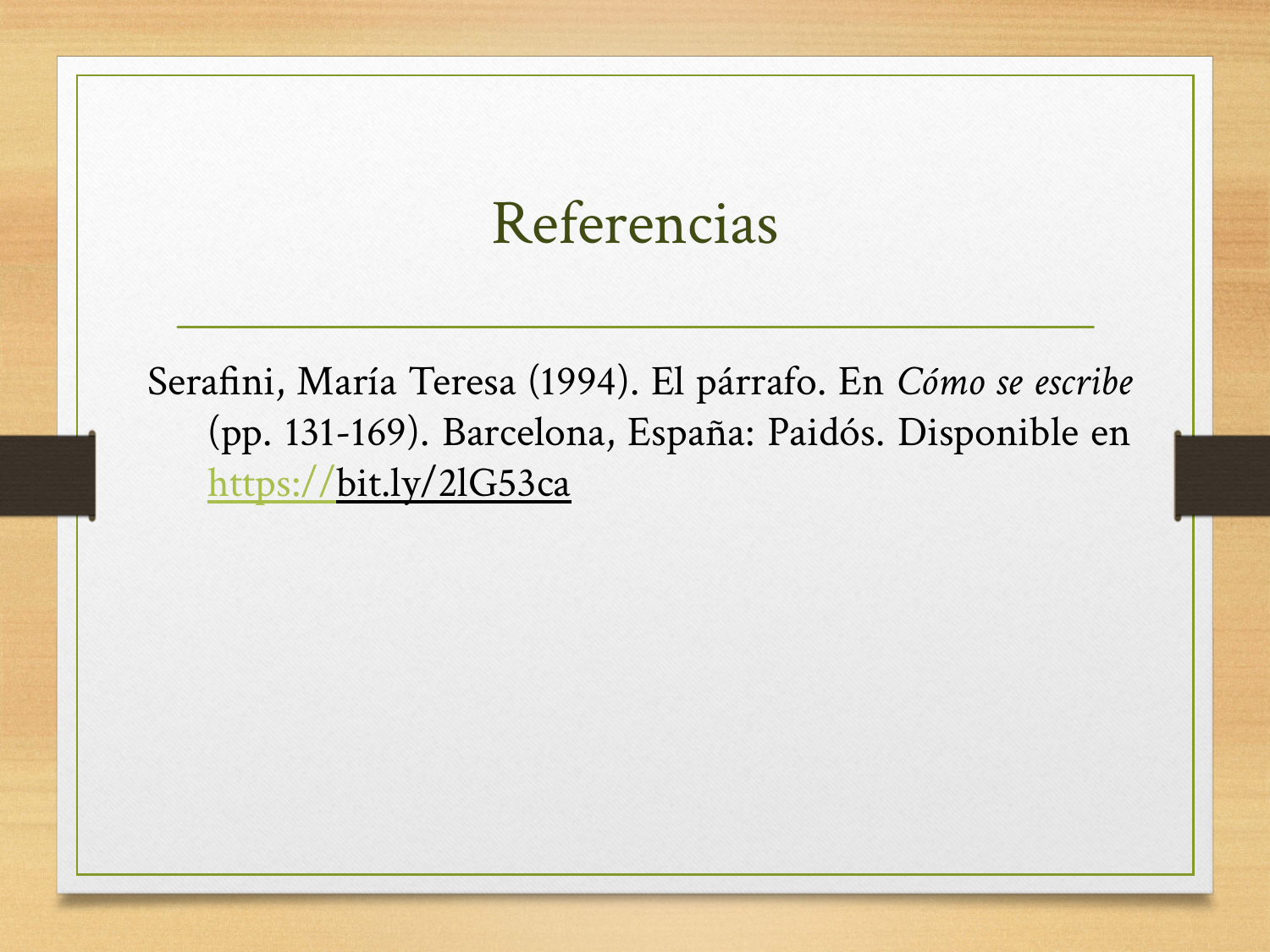

# Referencias
Serafini, María Teresa (1994). El párrafo. En Cómo se escribe (pp. 131-169). Barcelona, España: Paidós. Disponible en https://bit.ly/2lG53ca